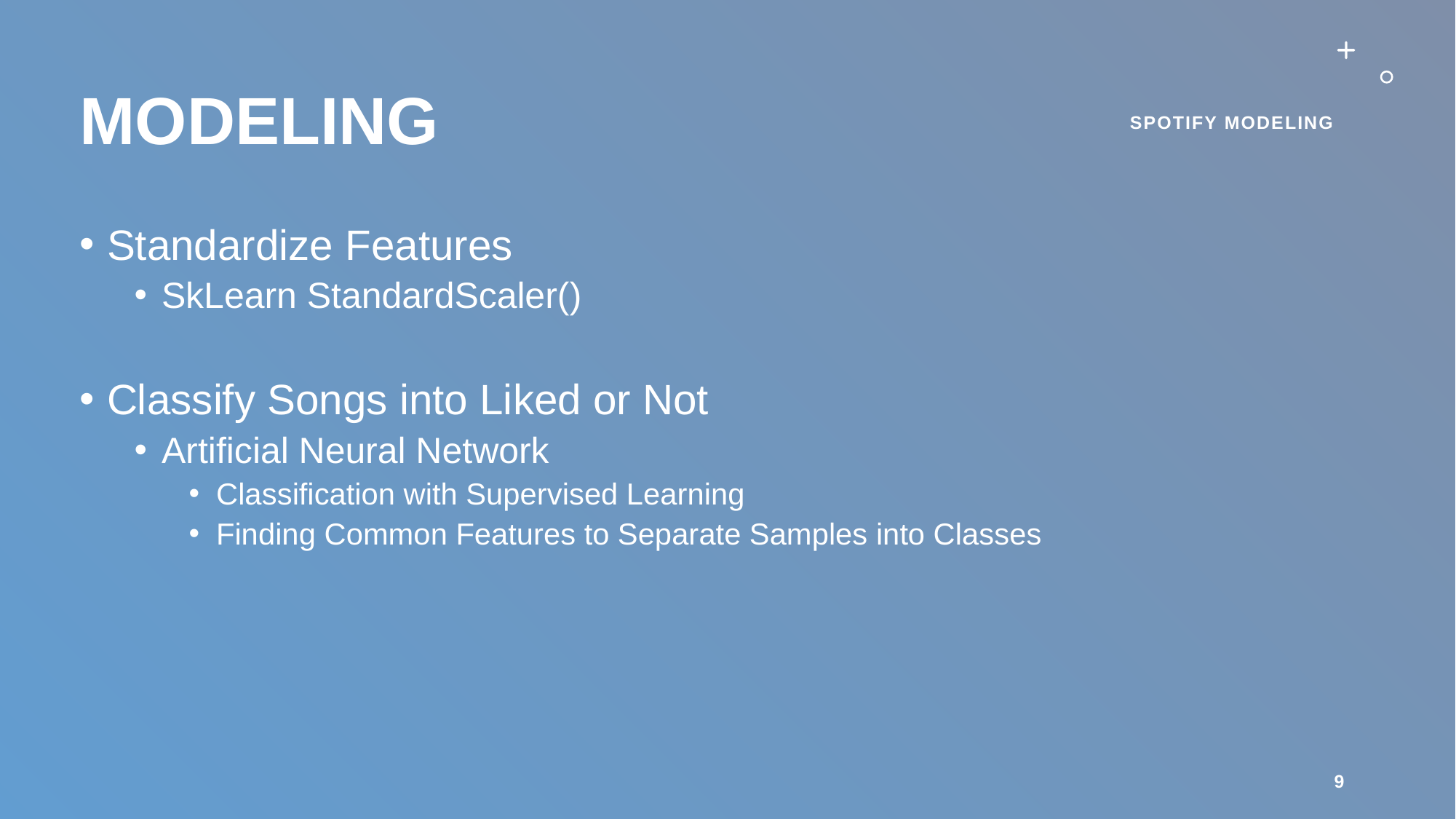

# Modeling
Spotify Modeling
Standardize Features
SkLearn StandardScaler()

Classify Songs into Liked or Not
Artificial Neural Network
Classification with Supervised Learning
Finding Common Features to Separate Samples into Classes
9